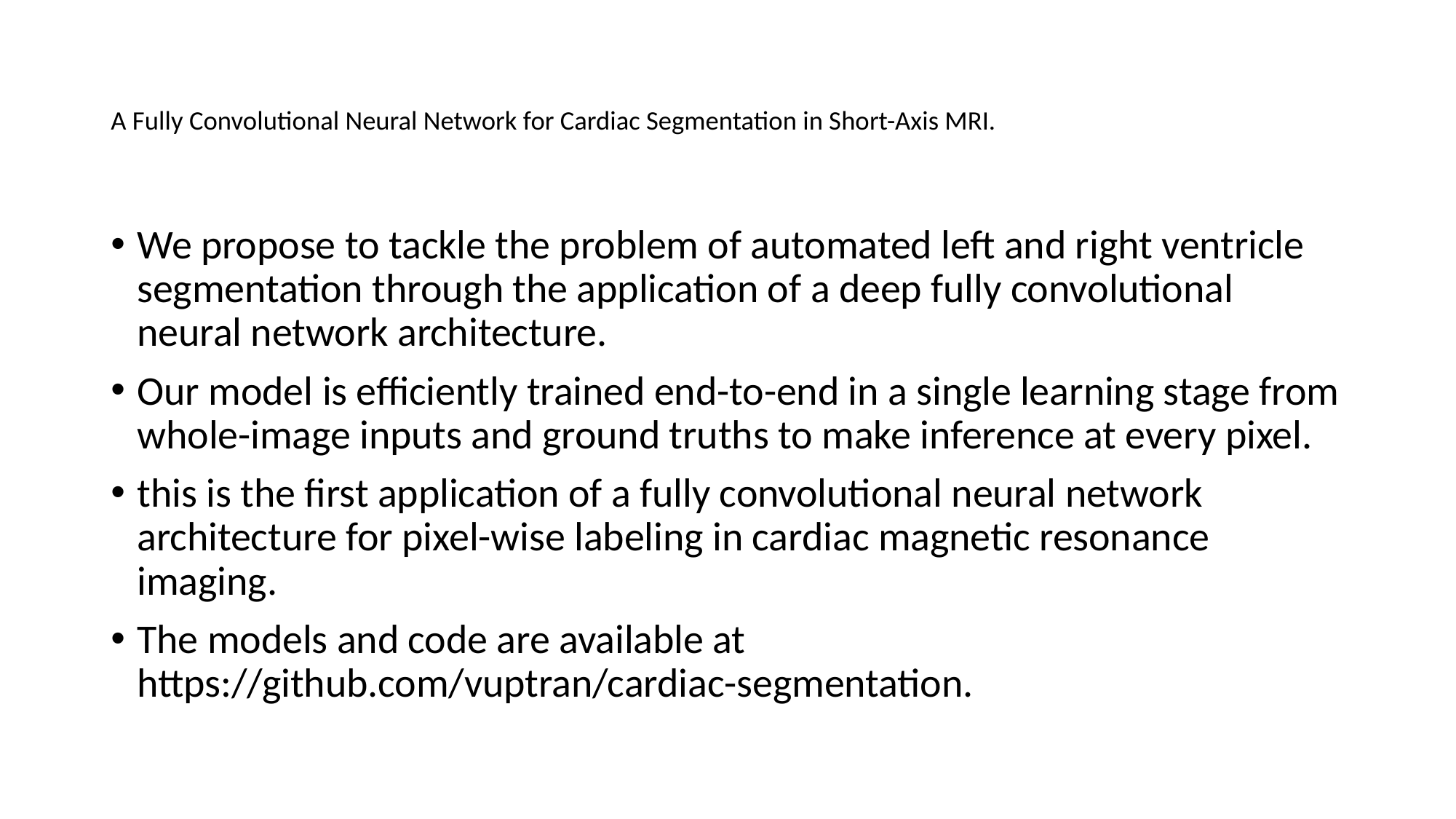

# A Fully Convolutional Neural Network for Cardiac Segmentation in Short-Axis MRI.
We propose to tackle the problem of automated left and right ventricle segmentation through the application of a deep fully convolutional neural network architecture.
Our model is efficiently trained end-to-end in a single learning stage from whole-image inputs and ground truths to make inference at every pixel.
this is the first application of a fully convolutional neural network architecture for pixel-wise labeling in cardiac magnetic resonance imaging.
The models and code are available at https://github.com/vuptran/cardiac-segmentation.